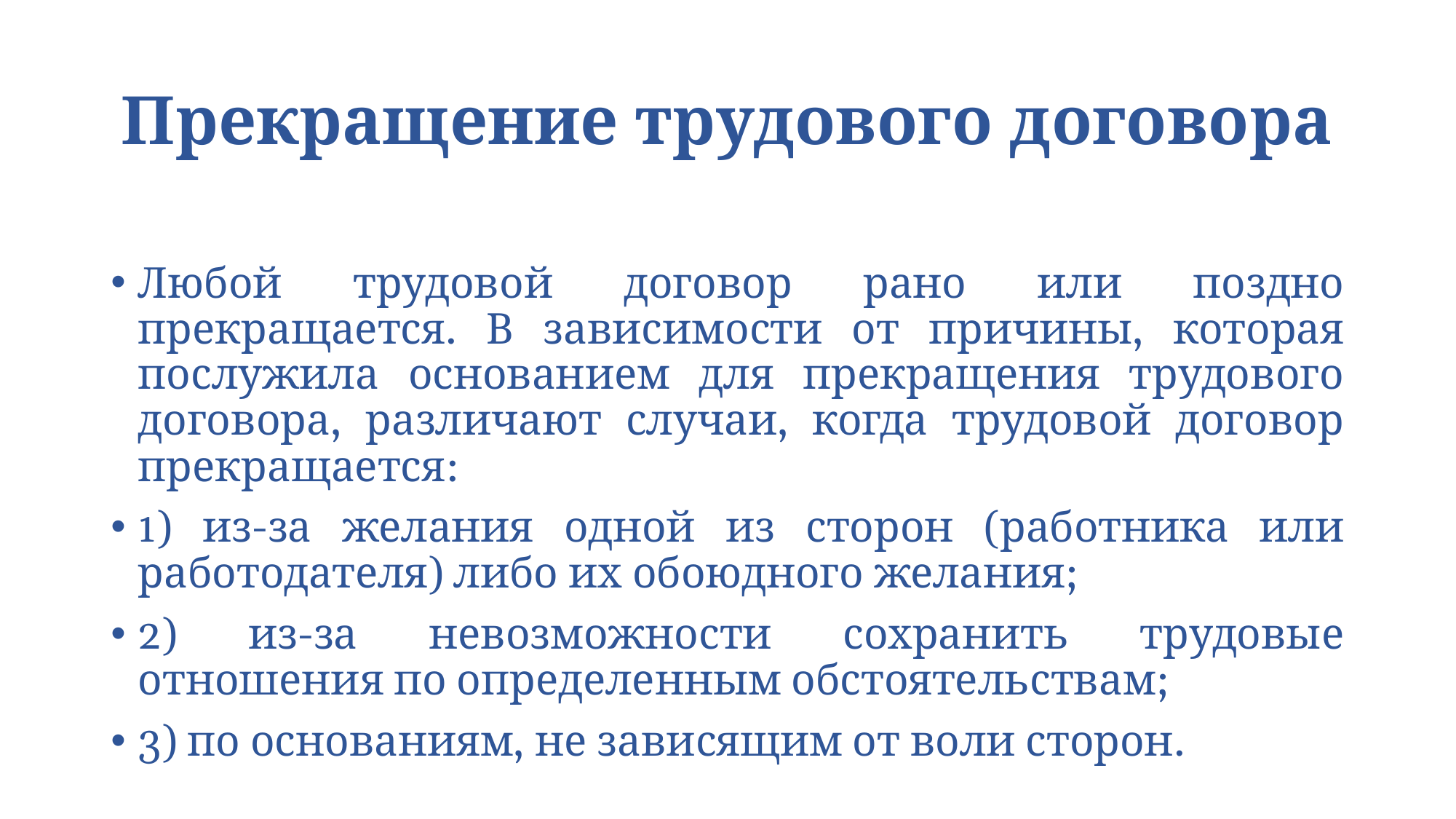

# Прекращение трудового договора
Любой трудовой договор рано или поздно прекращается. В зависимости от причины, которая послужила основанием для прекращения трудового договора, различают случаи, когда трудовой договор прекращается:
1) из-за желания одной из сторон (работника или работодателя) либо их обоюдного желания;
2) из-за невозможности сохранить трудовые отношения по определенным обстоятельствам;
3) по основаниям, не зависящим от воли сторон.